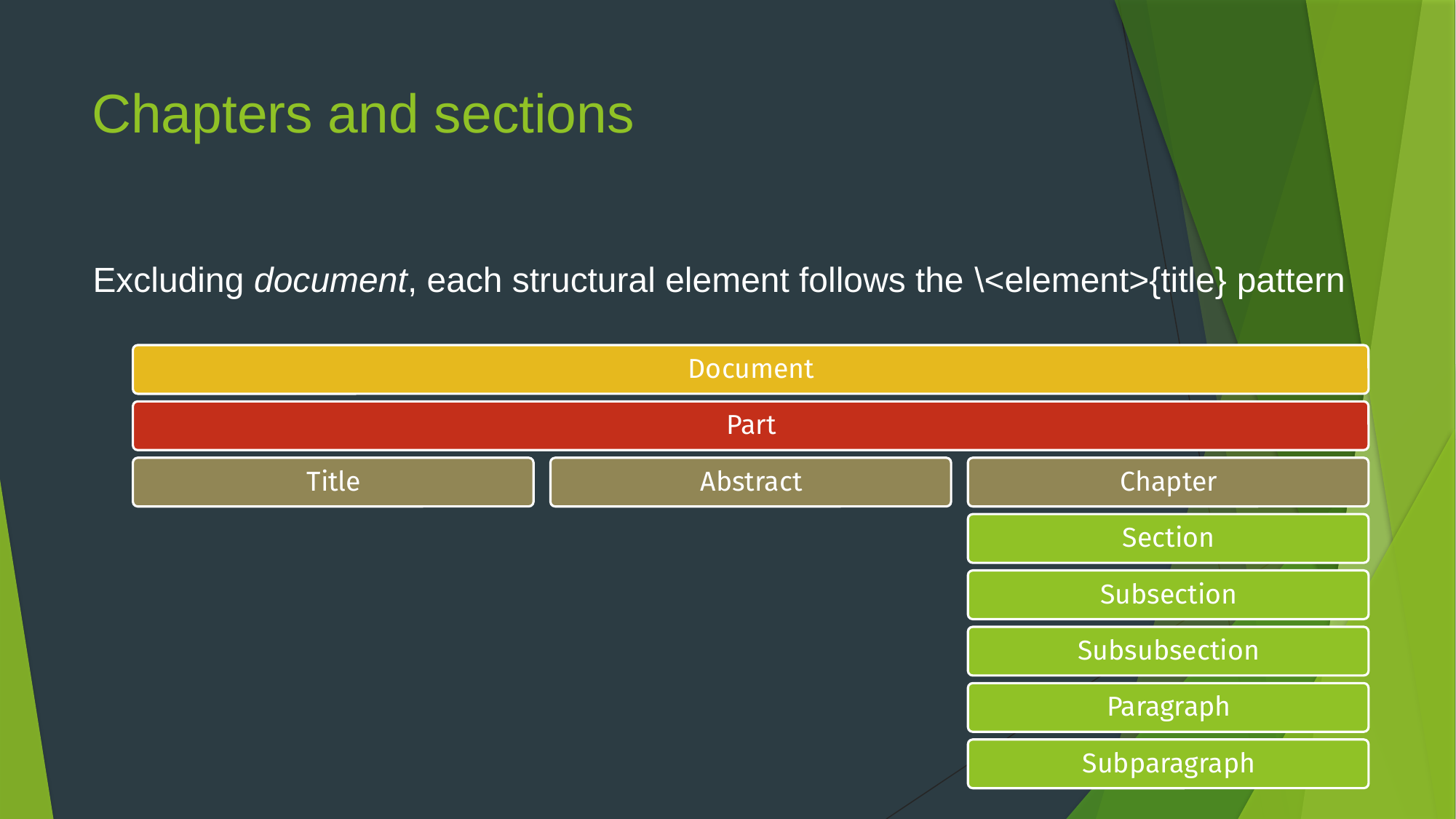

# Chapters and sections
Excluding document, each structural element follows the \<element>{title} pattern
Document
Part
Title
Abstract
Chapter
Section
Subsection
Subsubsection
Paragraph
Subparagraph